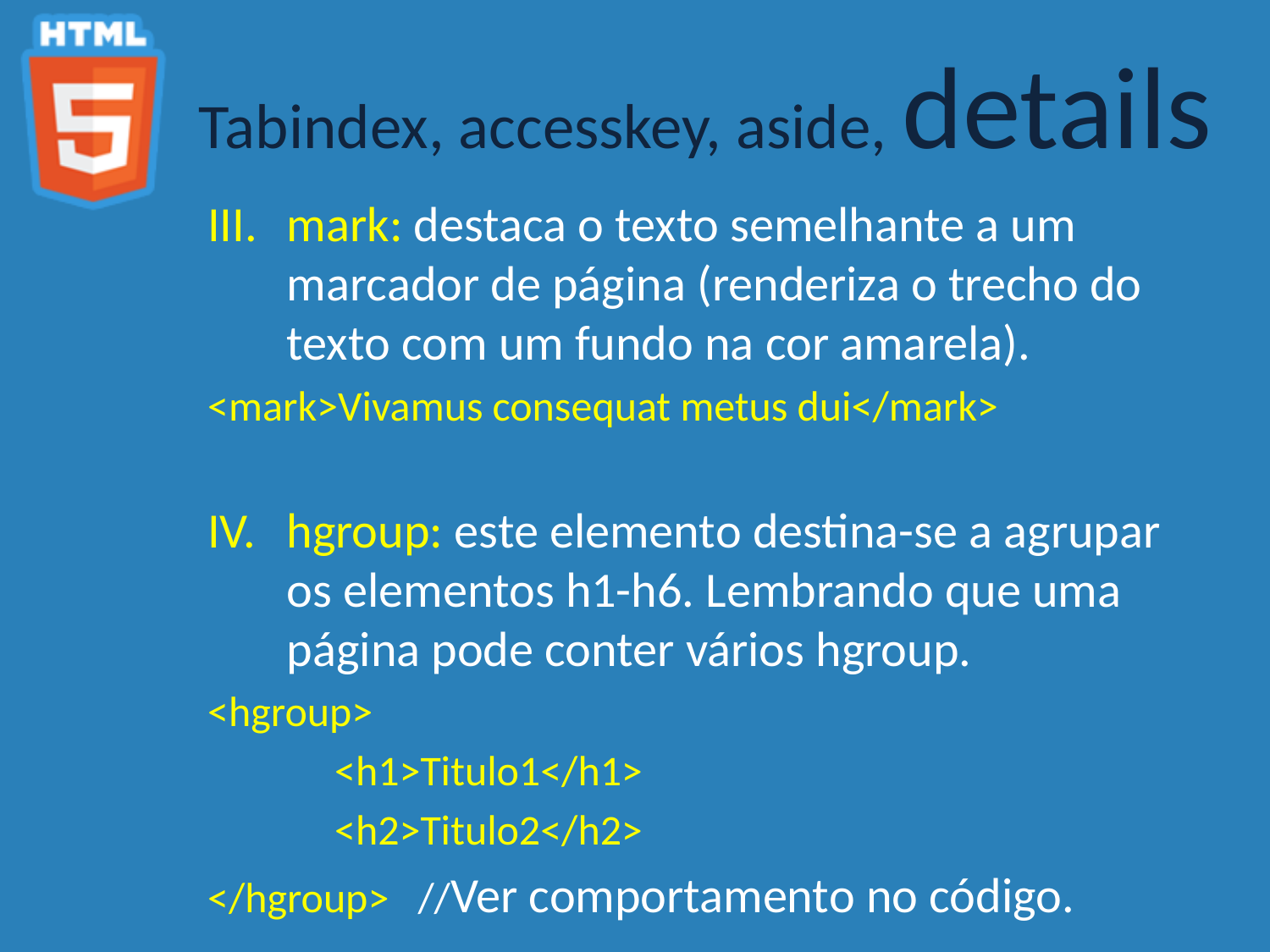

Tabindex, accesskey, aside, details
mark: destaca o texto semelhante a um marcador de página (renderiza o trecho do texto com um fundo na cor amarela).
<mark>Vivamus consequat metus dui</mark>

hgroup: este elemento destina-se a agrupar os elementos h1-h6. Lembrando que uma página pode conter vários hgroup.
<hgroup>
	<h1>Titulo1</h1>
	<h2>Titulo2</h2>
</hgroup>   //Ver comportamento no código.